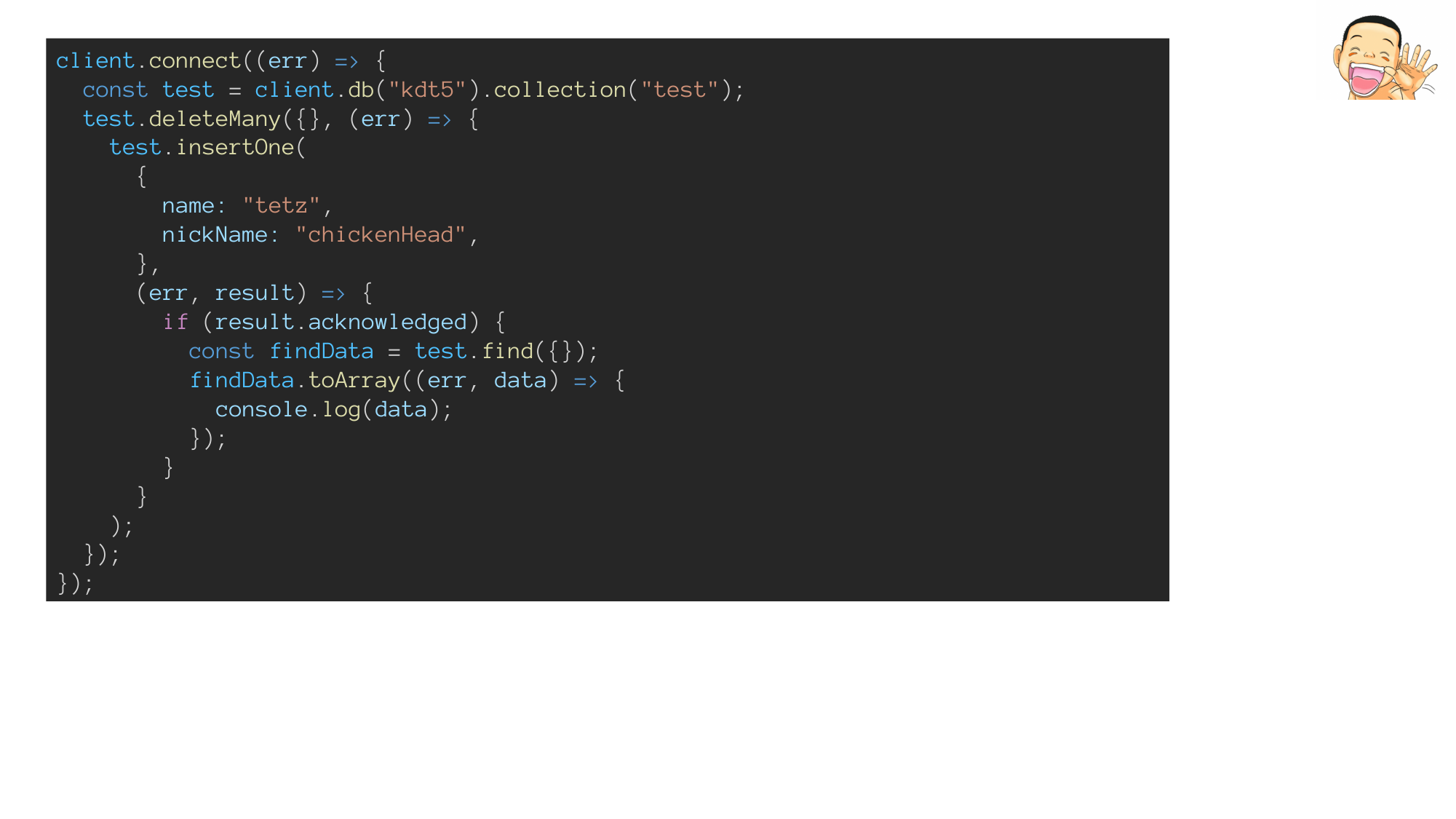

client.connect((err) => {
  const test = client.db("kdt5").collection("test");
  test.deleteMany({}, (err) => {
    test.insertOne(
      {
        name: "tetz",
        nickName: "chickenHead",
      },
      (err, result) => {
        if (result.acknowledged) {
          const findData = test.find({});
          findData.toArray((err, data) => {
            console.log(data);
          });
        }
      }
    );
  });
});